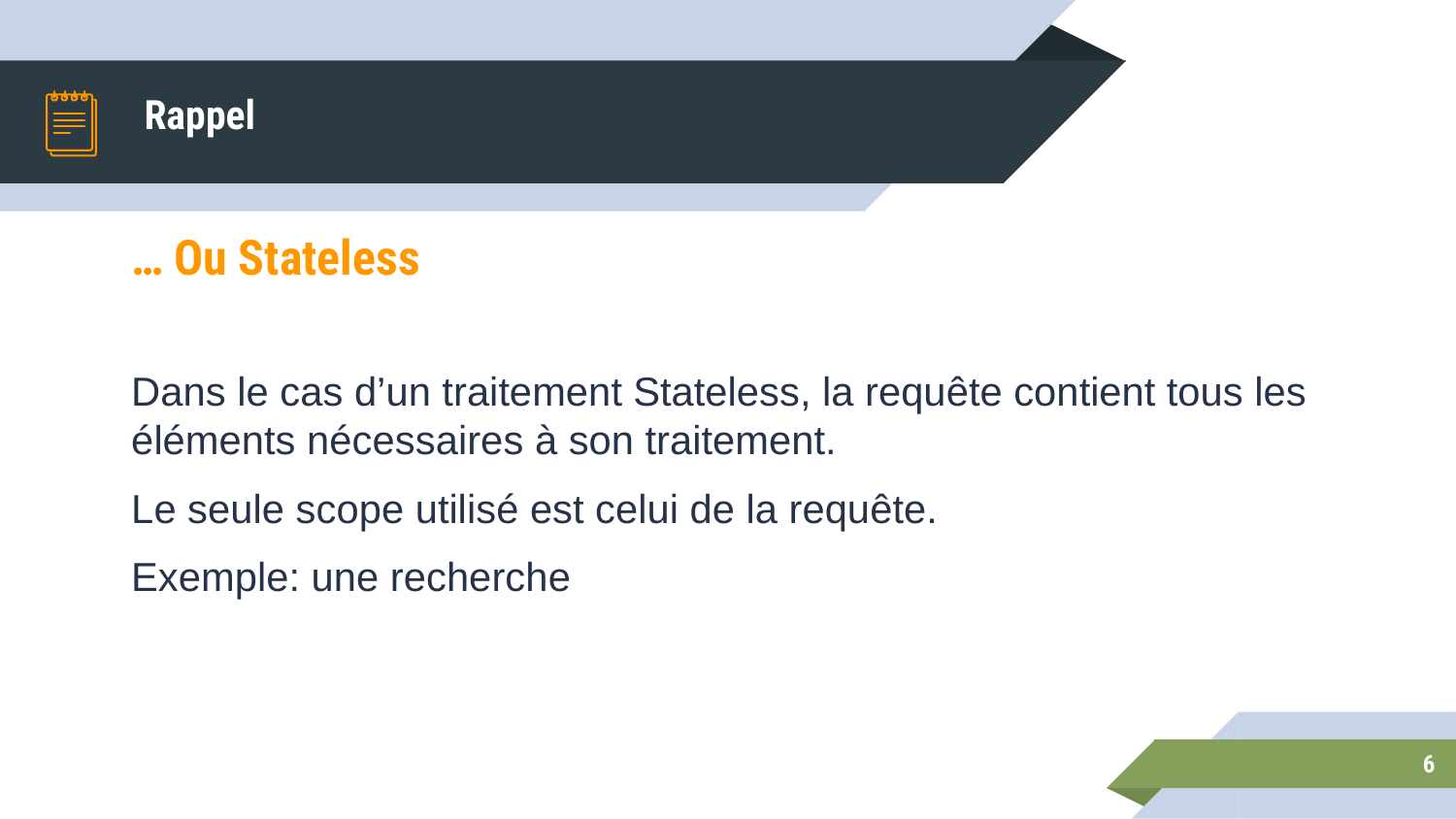

# Rappel

… Ou Stateless

Dans le cas d’un traitement Stateless, la requête contient tous les éléments nécessaires à son traitement.
Le seule scope utilisé est celui de la requête.
Exemple: une recherche

6